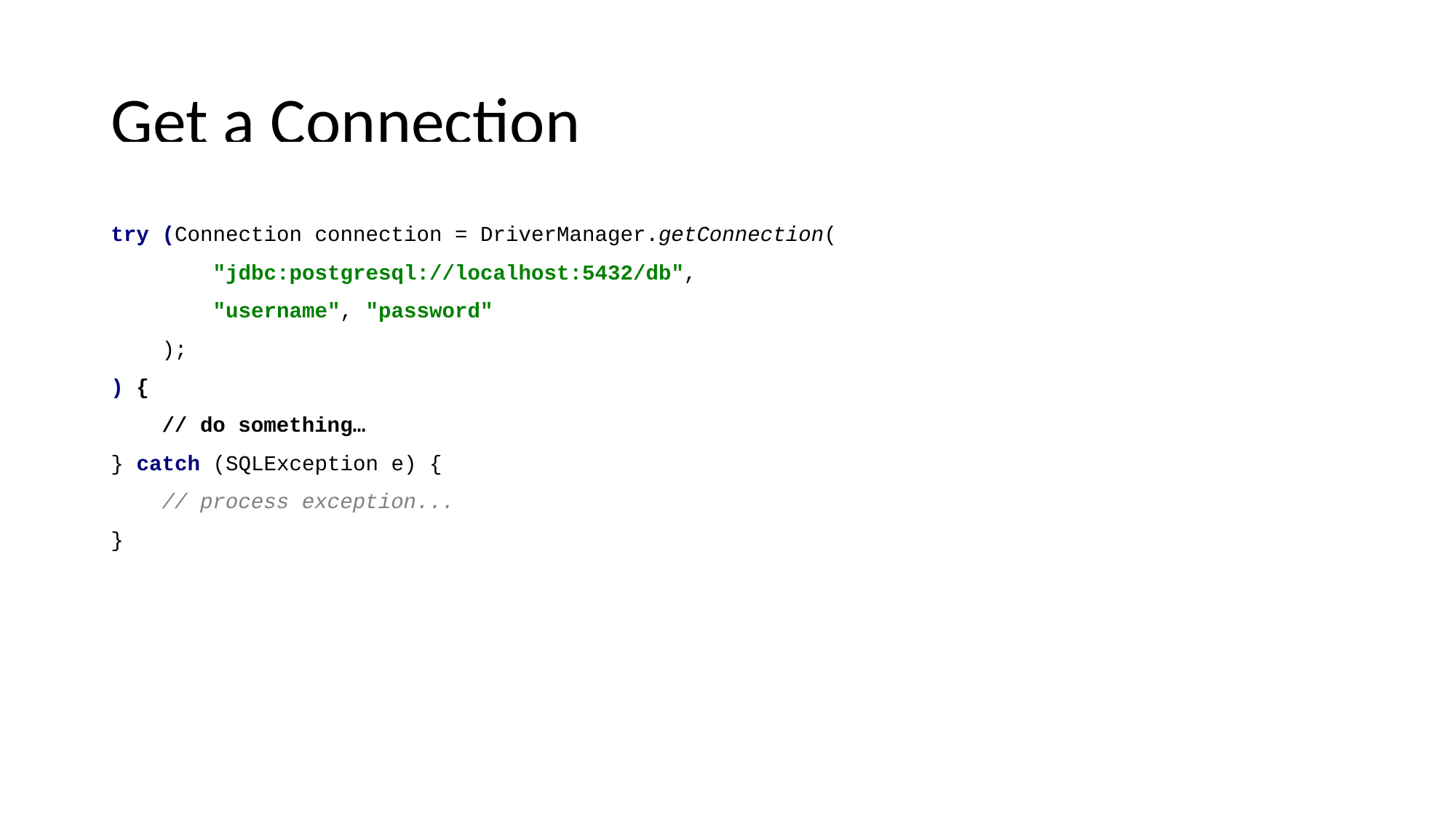

# Get a Connection
try (Connection connection = DriverManager.getConnection(
        "jdbc:postgresql://localhost:5432/db",
        "username", "password"
    );
) {
    // do something…
} catch (SQLException e) {
    // process exception...
}